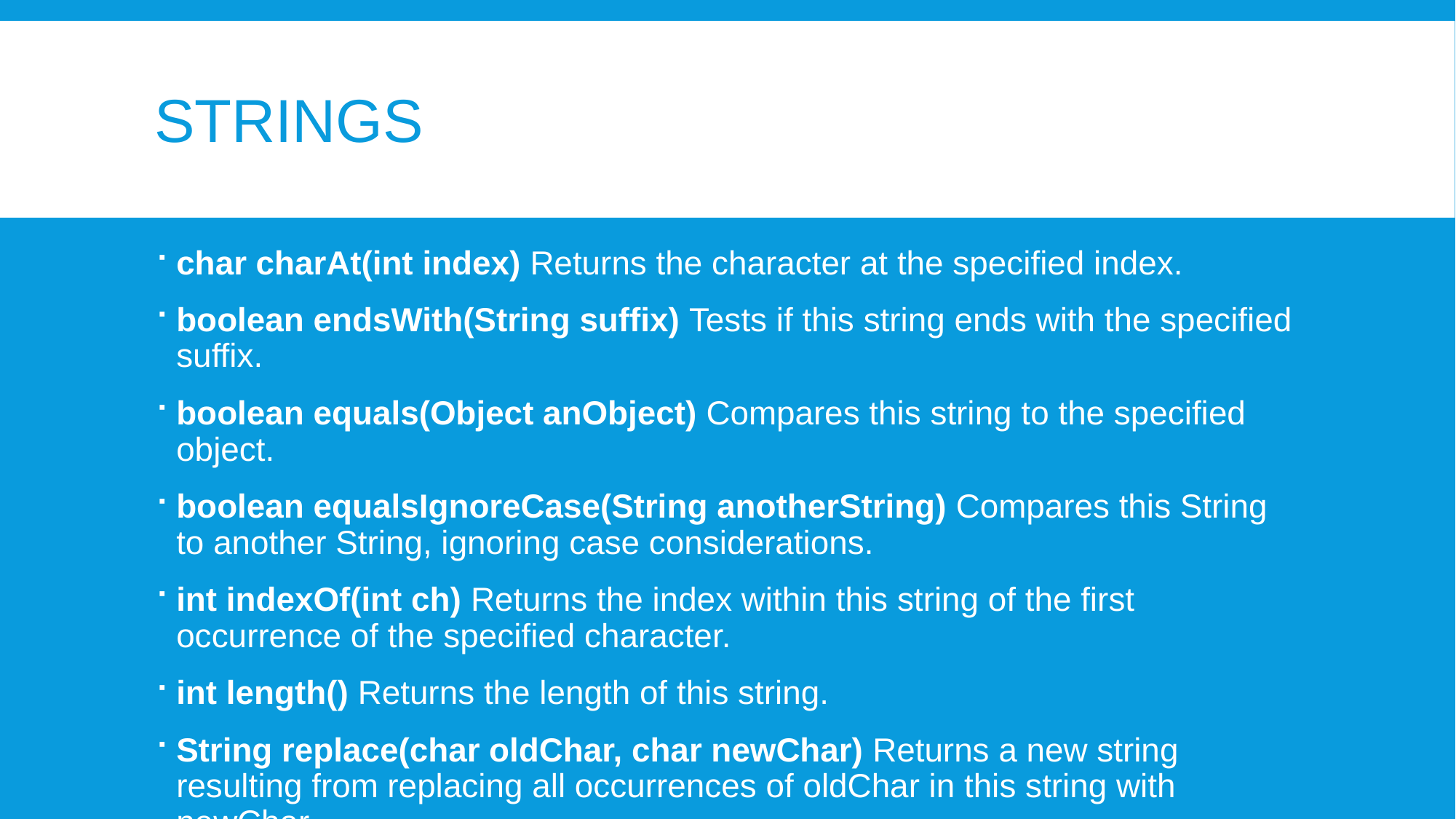

# strings
char charAt(int index) Returns the character at the specified index.
boolean endsWith(String suffix) Tests if this string ends with the specified suffix.
boolean equals(Object anObject) Compares this string to the specified object.
boolean equalsIgnoreCase(String anotherString) Compares this String to another String, ignoring case considerations.
int indexOf(int ch) Returns the index within this string of the first occurrence of the specified character.
int length() Returns the length of this string.
String replace(char oldChar, char newChar) Returns a new string resulting from replacing all occurrences of oldChar in this string with newChar.